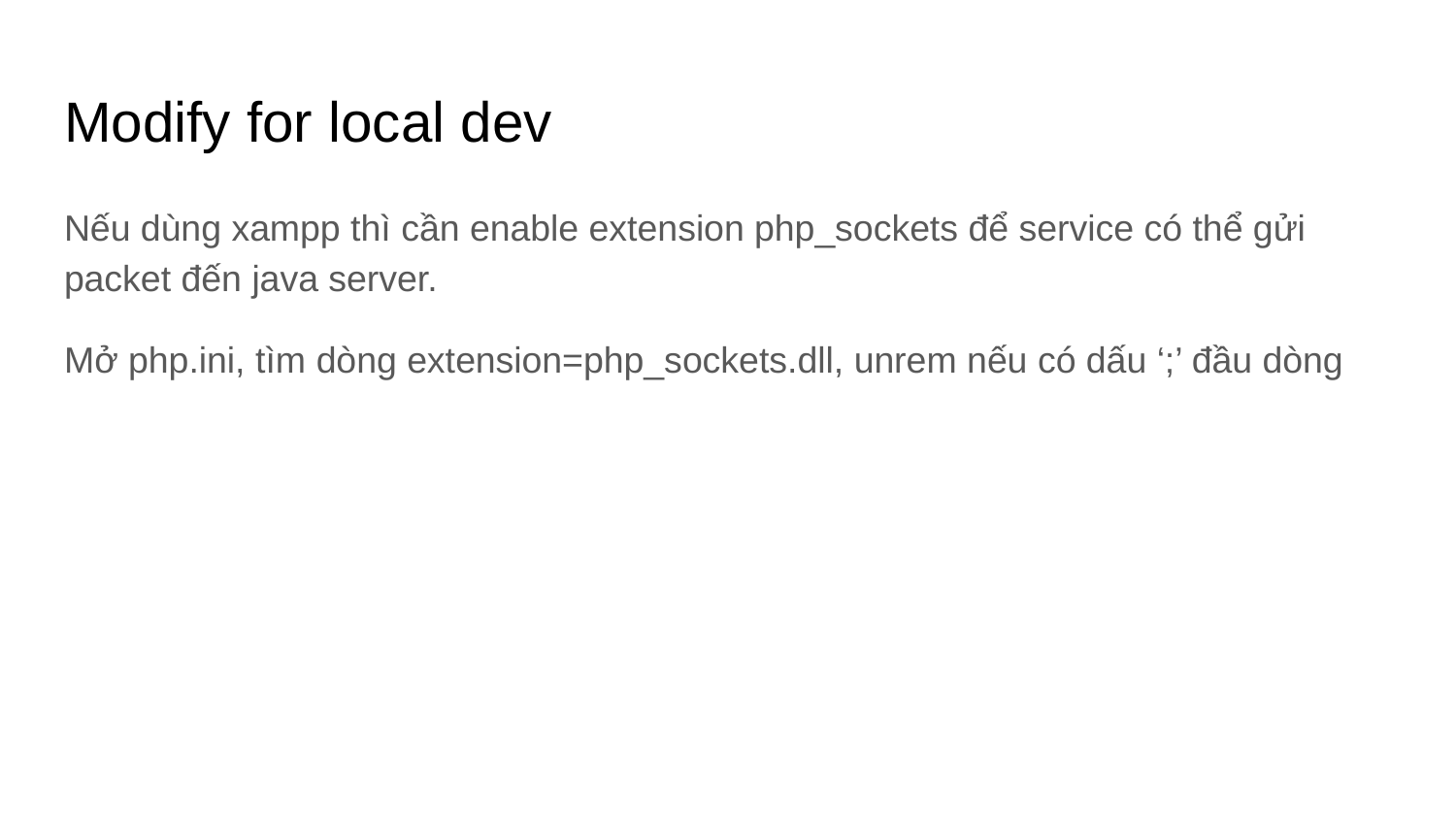

# Modify for local dev
Nếu dùng xampp thì cần enable extension php_sockets để service có thể gửi packet đến java server.
Mở php.ini, tìm dòng extension=php_sockets.dll, unrem nếu có dấu ‘;’ đầu dòng